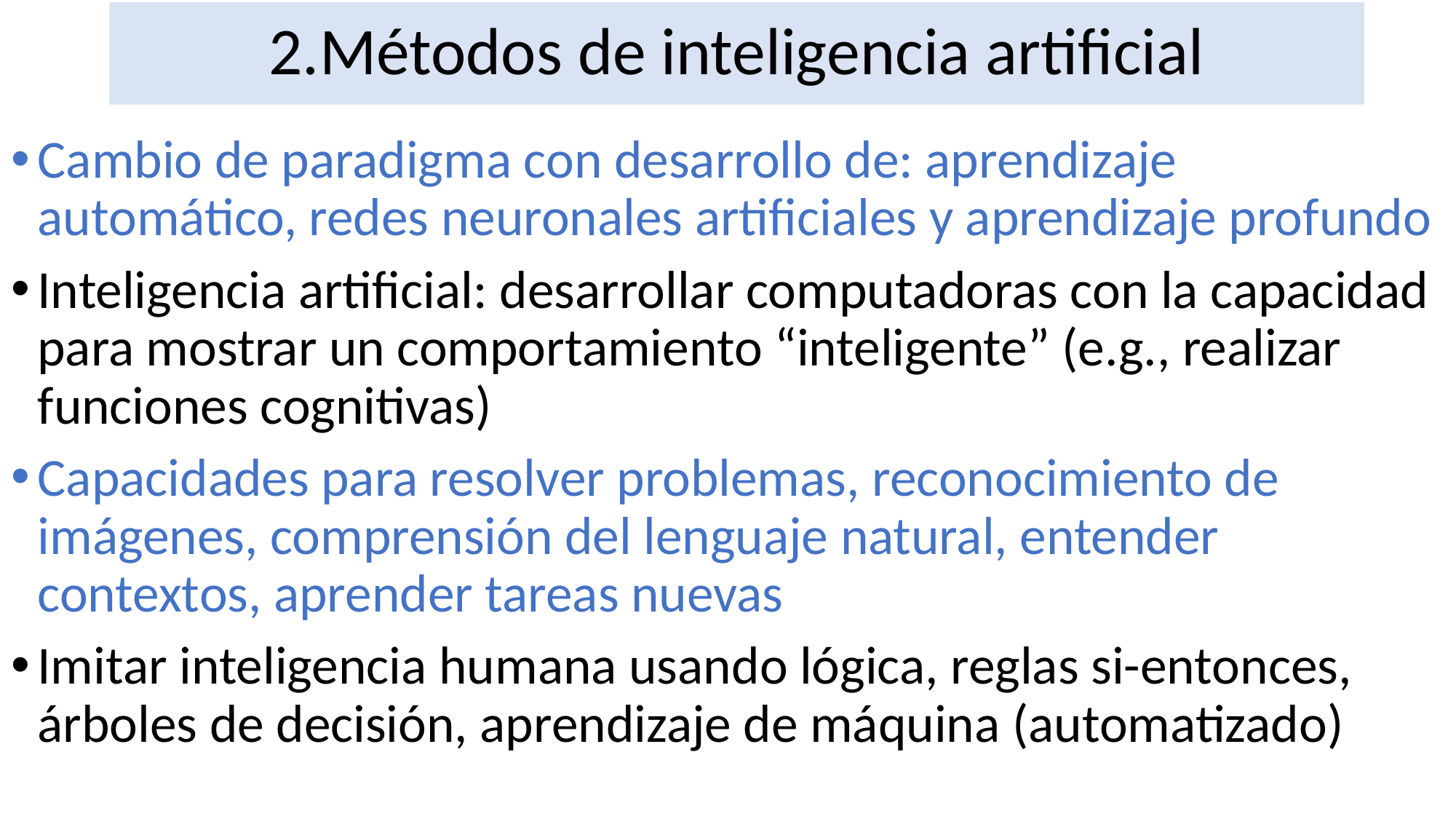

# 2.Métodos de inteligencia artificial
Cambio de paradigma con desarrollo de: aprendizaje automático, redes neuronales artificiales y aprendizaje profundo
Inteligencia artificial: desarrollar computadoras con la capacidad para mostrar un comportamiento “inteligente” (e.g., realizar funciones cognitivas)
Capacidades para resolver problemas, reconocimiento de imágenes, comprensión del lenguaje natural, entender contextos, aprender tareas nuevas
Imitar inteligencia humana usando lógica, reglas si-entonces, árboles de decisión, aprendizaje de máquina (automatizado)